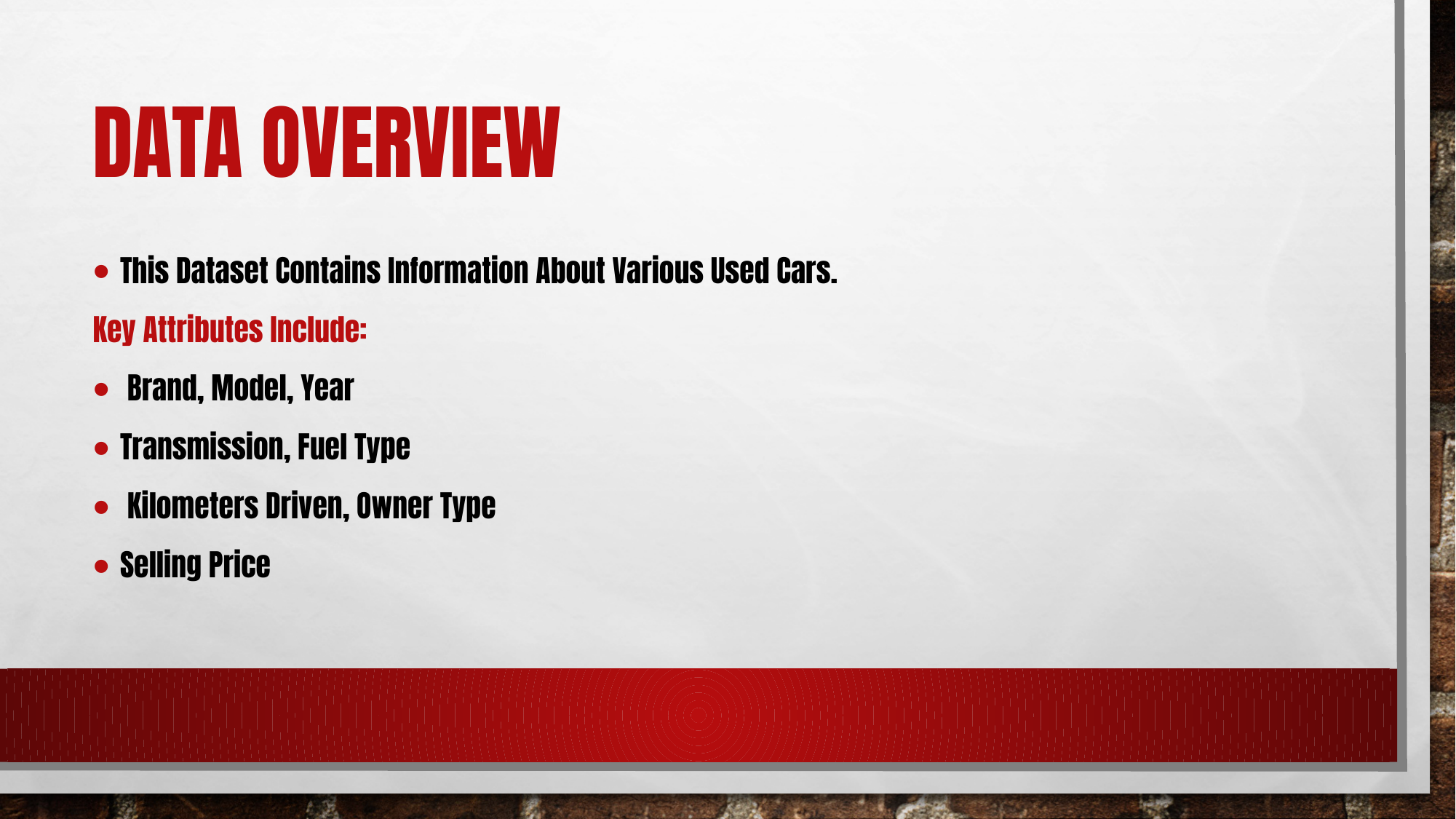

# Data overview
This Dataset Contains Information About Various Used Cars.
Key Attributes Include:
 Brand, Model, Year
Transmission, Fuel Type
 Kilometers Driven, Owner Type
Selling Price